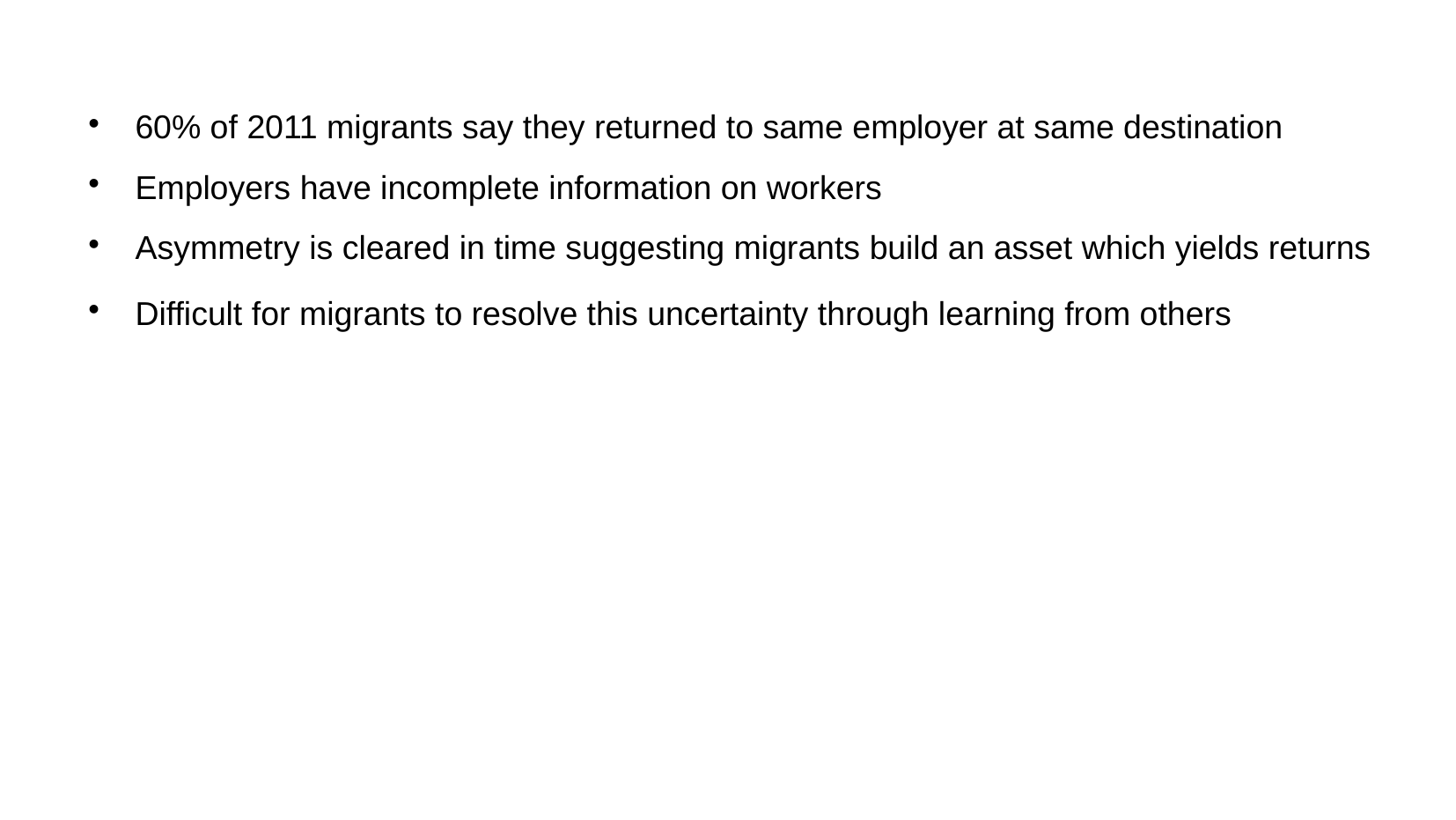

60% of 2011 migrants say they returned to same employer at same destination
Employers have incomplete information on workers
Asymmetry is cleared in time suggesting migrants build an asset which yields returns
Difficult for migrants to resolve this uncertainty through learning from others